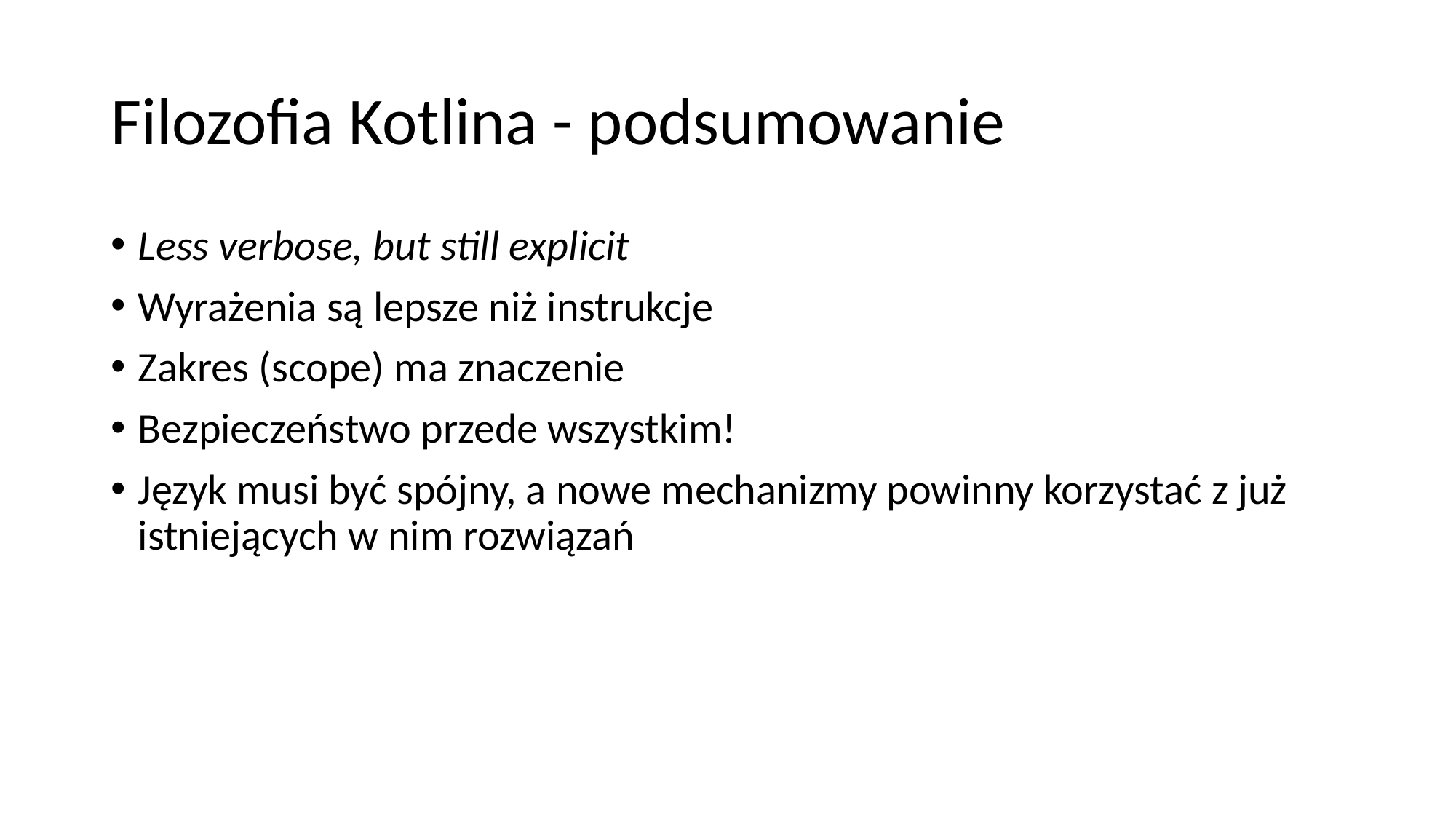

# Filozofia Kotlina - podsumowanie
Less verbose, but still explicit
Wyrażenia są lepsze niż instrukcje
Zakres (scope) ma znaczenie
Bezpieczeństwo przede wszystkim!
Język musi być spójny, a nowe mechanizmy powinny korzystać z już istniejących w nim rozwiązań